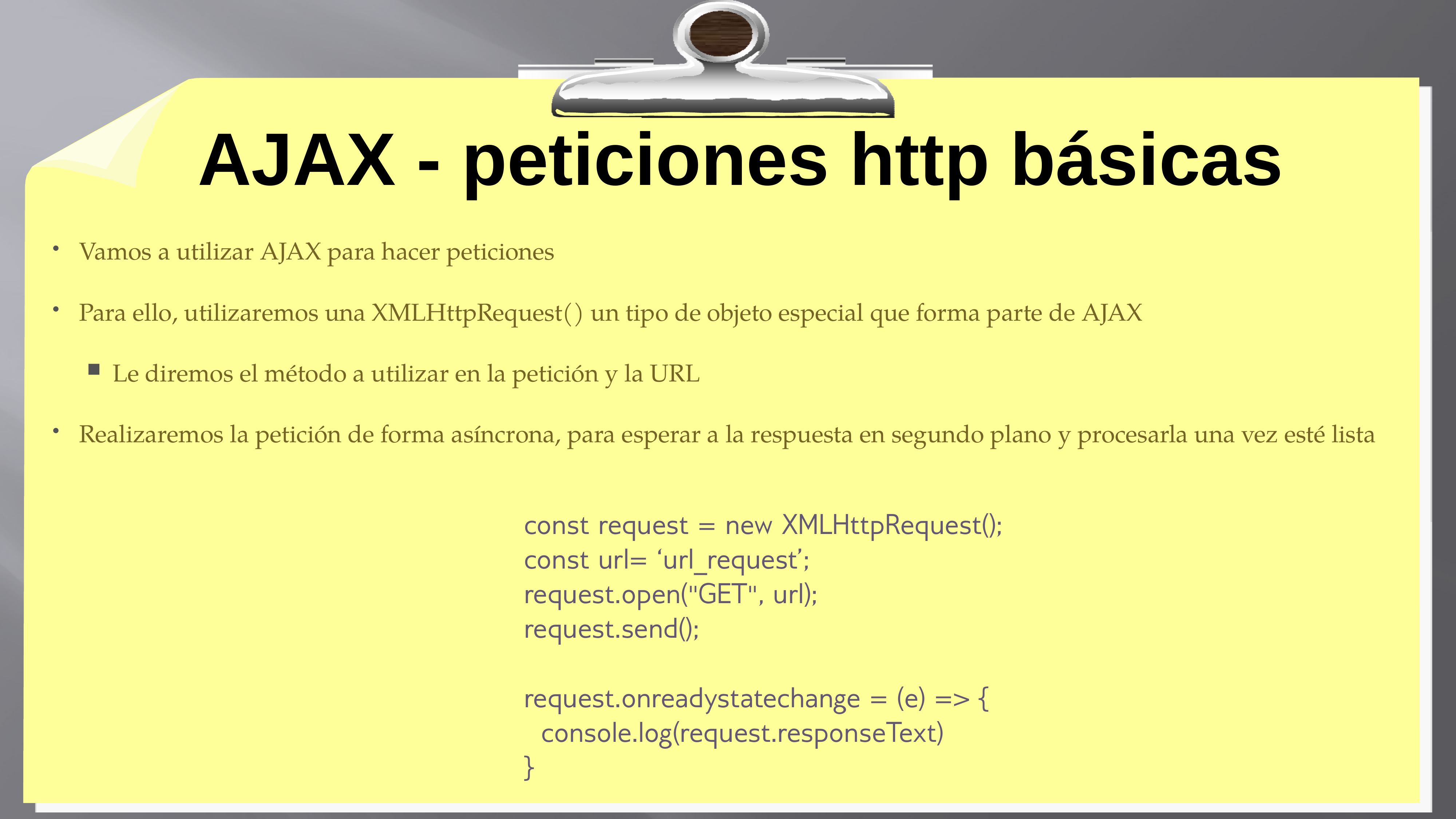

# AJAX - peticiones http básicas
Vamos a utilizar AJAX para hacer peticiones
Para ello, utilizaremos una XMLHttpRequest() un tipo de objeto especial que forma parte de AJAX
Le diremos el método a utilizar en la petición y la URL
Realizaremos la petición de forma asíncrona, para esperar a la respuesta en segundo plano y procesarla una vez esté lista
const request = new XMLHttpRequest();
const url= ‘url_request’;
request.open("GET", url);
request.send();

request.onreadystatechange = (e) => {
  console.log(request.responseText)
}